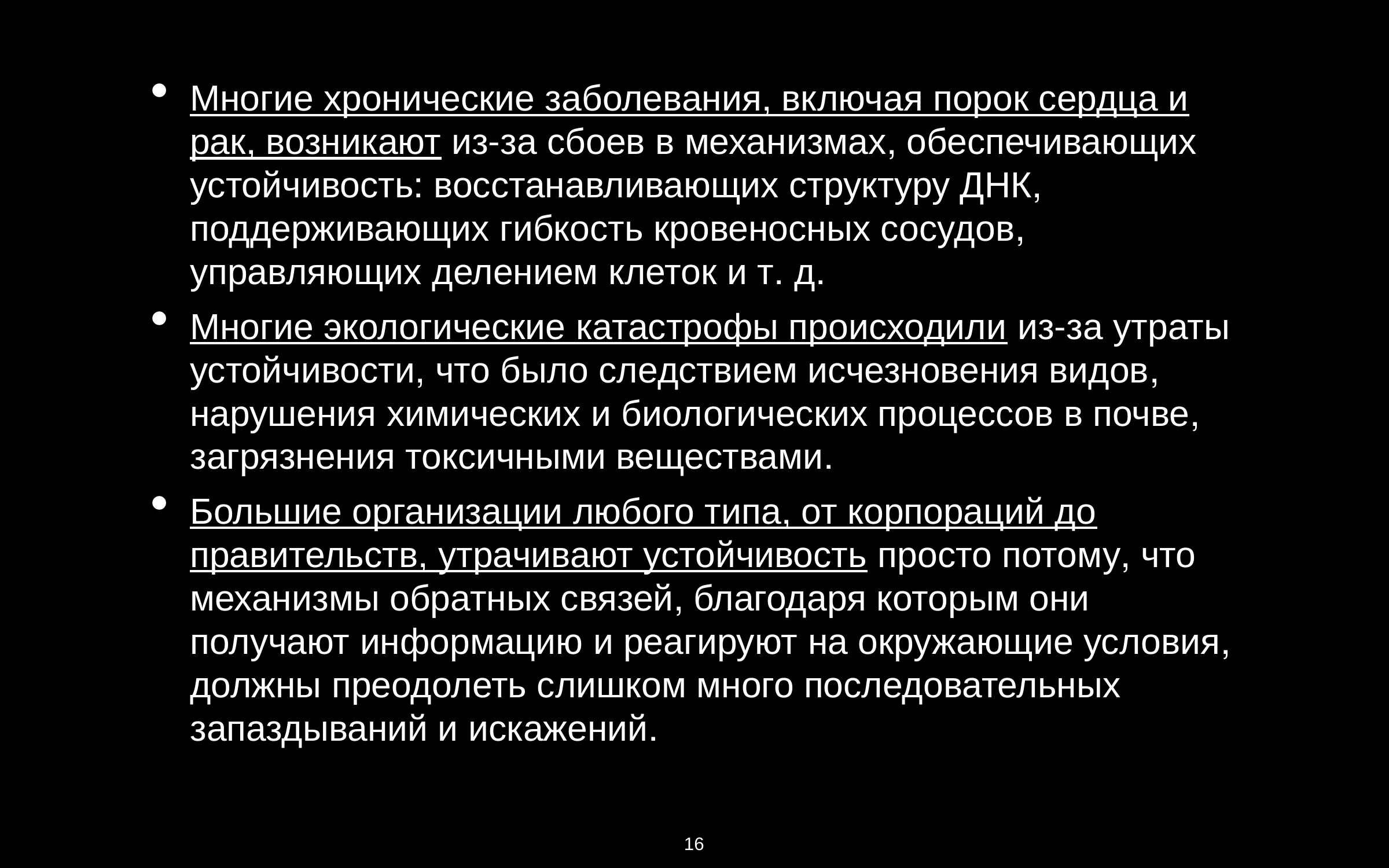

Многие хронические заболевания, включая порок сердца и рак, возникают из-за сбоев в механизмах, обеспечивающих устойчивость: восстанавливающих структуру ДНК, поддерживающих гибкость кровеносных сосудов, управляющих делением клеток и т. д.
Многие экологические катастрофы происходили из-за утраты устойчивости, что было следствием исчезновения видов, нарушения химических и биологических процессов в почве, загрязнения токсичными веществами.
Большие организации любого типа, от корпораций до правительств, утрачивают устойчивость просто потому, что механизмы обратных связей, благодаря которым они получают информацию и реагируют на окружающие условия, должны преодолеть слишком много последовательных запаздываний и искажений.
16